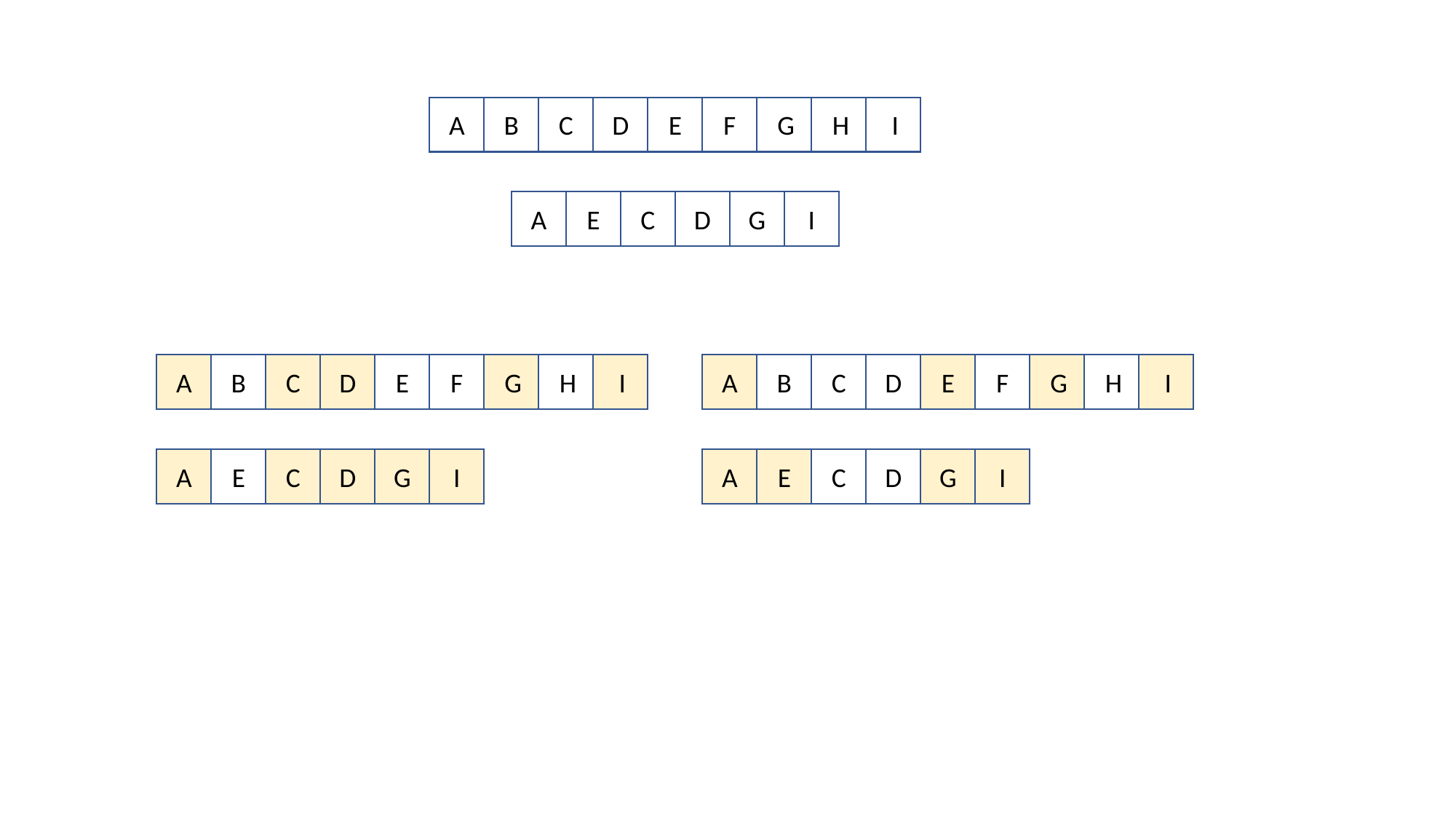

A
B
C
D
E
F
G
H
I

A
E
C
D
G
I

A
B
C
D
E
F
G
H
I
A
B
C
D
E
F
G
H
I

A
E
C
D
G
I
A
E
C
D
G
I